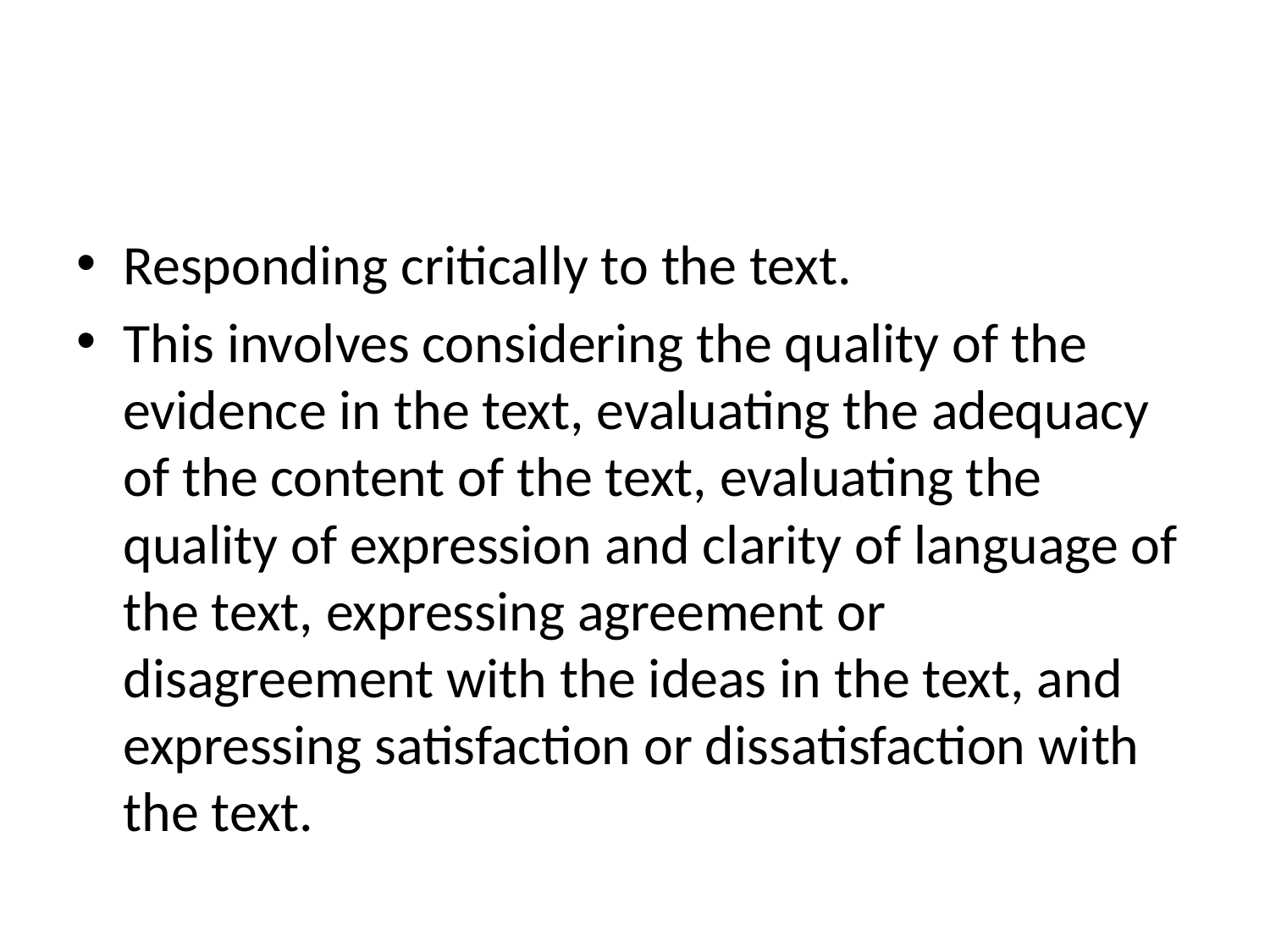

#
Responding critically to the text.
This involves considering the quality of the evidence in the text, evaluating the adequacy of the content of the text, evaluating the quality of expression and clarity of language of the text, expressing agreement or disagreement with the ideas in the text, and expressing satisfaction or dissatisfaction with the text.